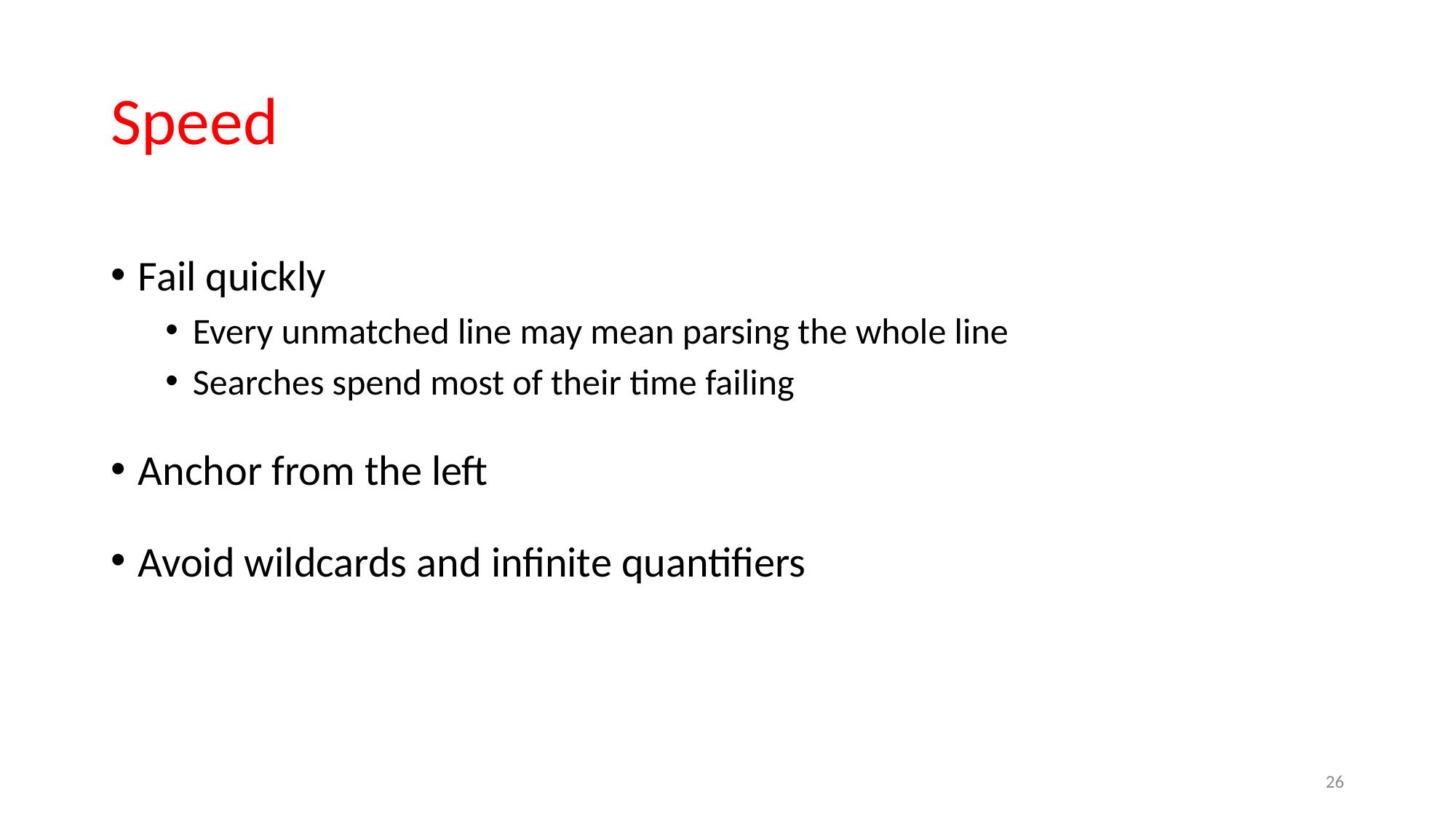

# Speed
Fail quickly
Every unmatched line may mean parsing the whole line
Searches spend most of their time failing
Anchor from the left
Avoid wildcards and infinite quantifiers
26